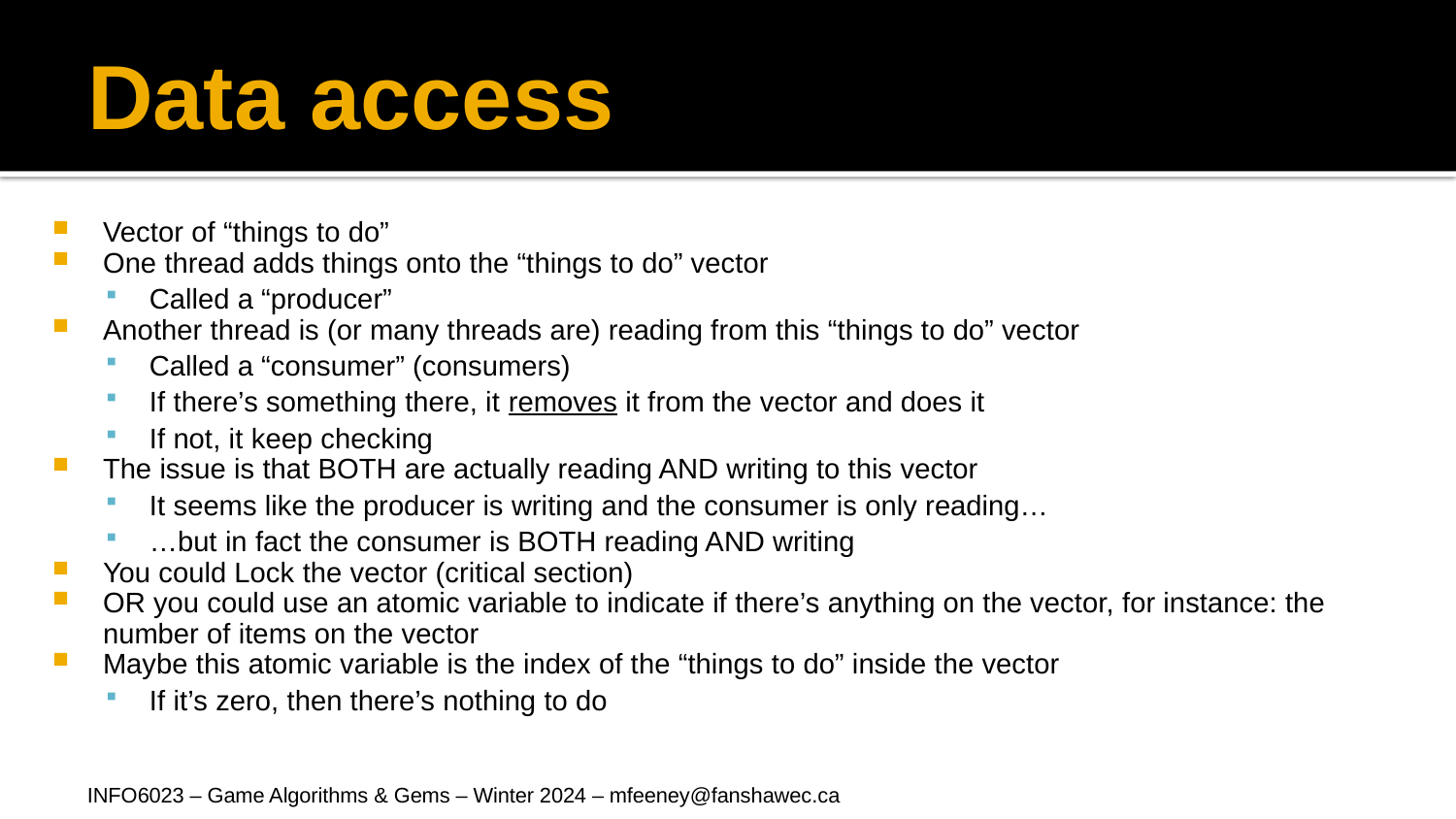

# Data access
Vector of “things to do”
One thread adds things onto the “things to do” vector
Called a “producer”
Another thread is (or many threads are) reading from this “things to do” vector
Called a “consumer” (consumers)
If there’s something there, it removes it from the vector and does it
If not, it keep checking
The issue is that BOTH are actually reading AND writing to this vector
It seems like the producer is writing and the consumer is only reading…
…but in fact the consumer is BOTH reading AND writing
You could Lock the vector (critical section)
OR you could use an atomic variable to indicate if there’s anything on the vector, for instance: the number of items on the vector
Maybe this atomic variable is the index of the “things to do” inside the vector
If it’s zero, then there’s nothing to do